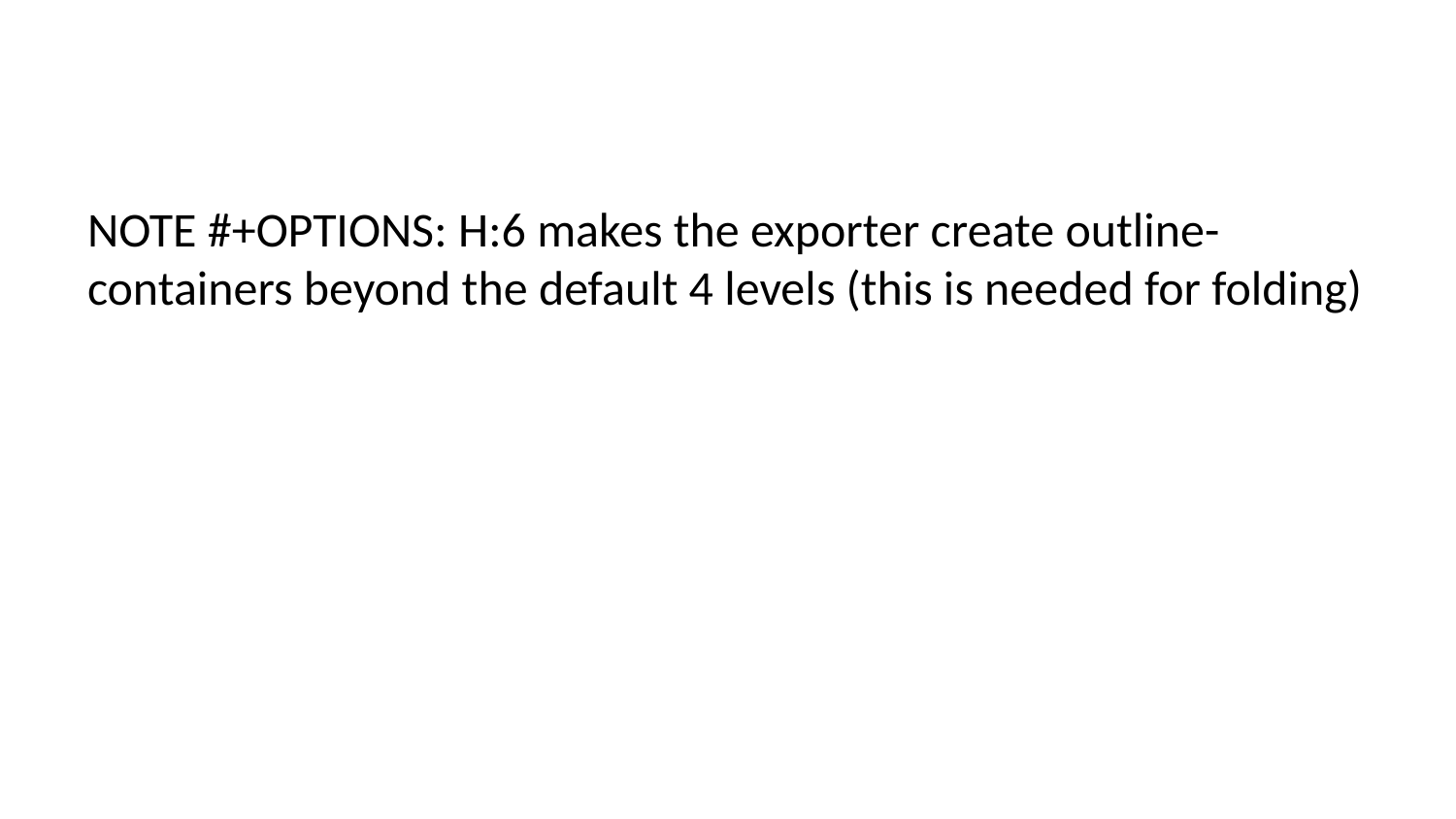

NOTE #+OPTIONS: H:6 makes the exporter create outline-containers beyond the default 4 levels (this is needed for folding)